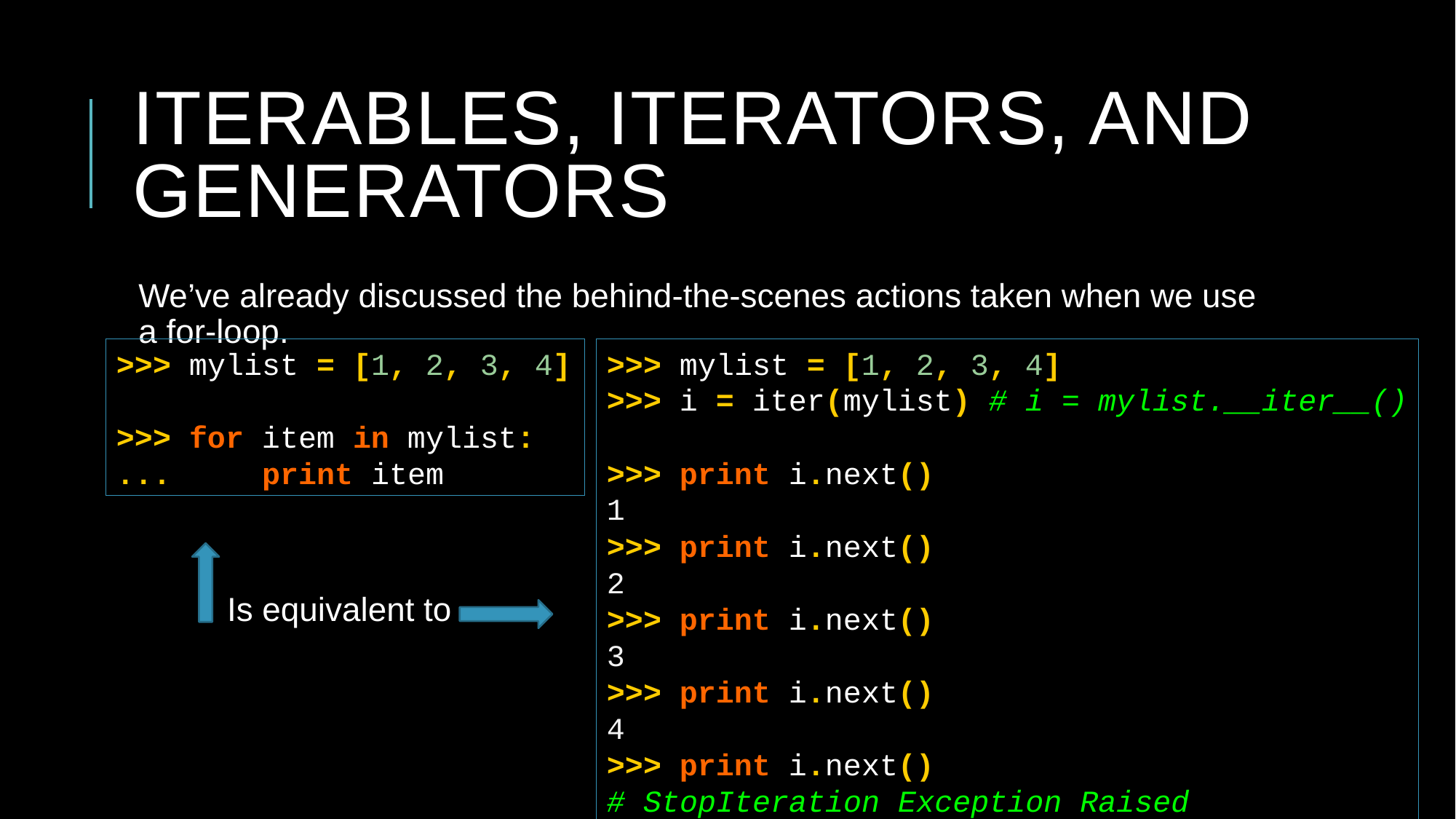

# Iterables, iterators, and generators
We’ve already discussed the behind-the-scenes actions taken when we use a for-loop.
>>> mylist = [1, 2, 3, 4]
>>> for item in mylist:
...     print item
>>> mylist = [1, 2, 3, 4]
>>> i = iter(mylist) # i = mylist.__iter__()
>>> print i.next()
1
>>> print i.next()
2
>>> print i.next()
3
>>> print i.next()
4
>>> print i.next()
# StopIteration Exception Raised

Is equivalent to